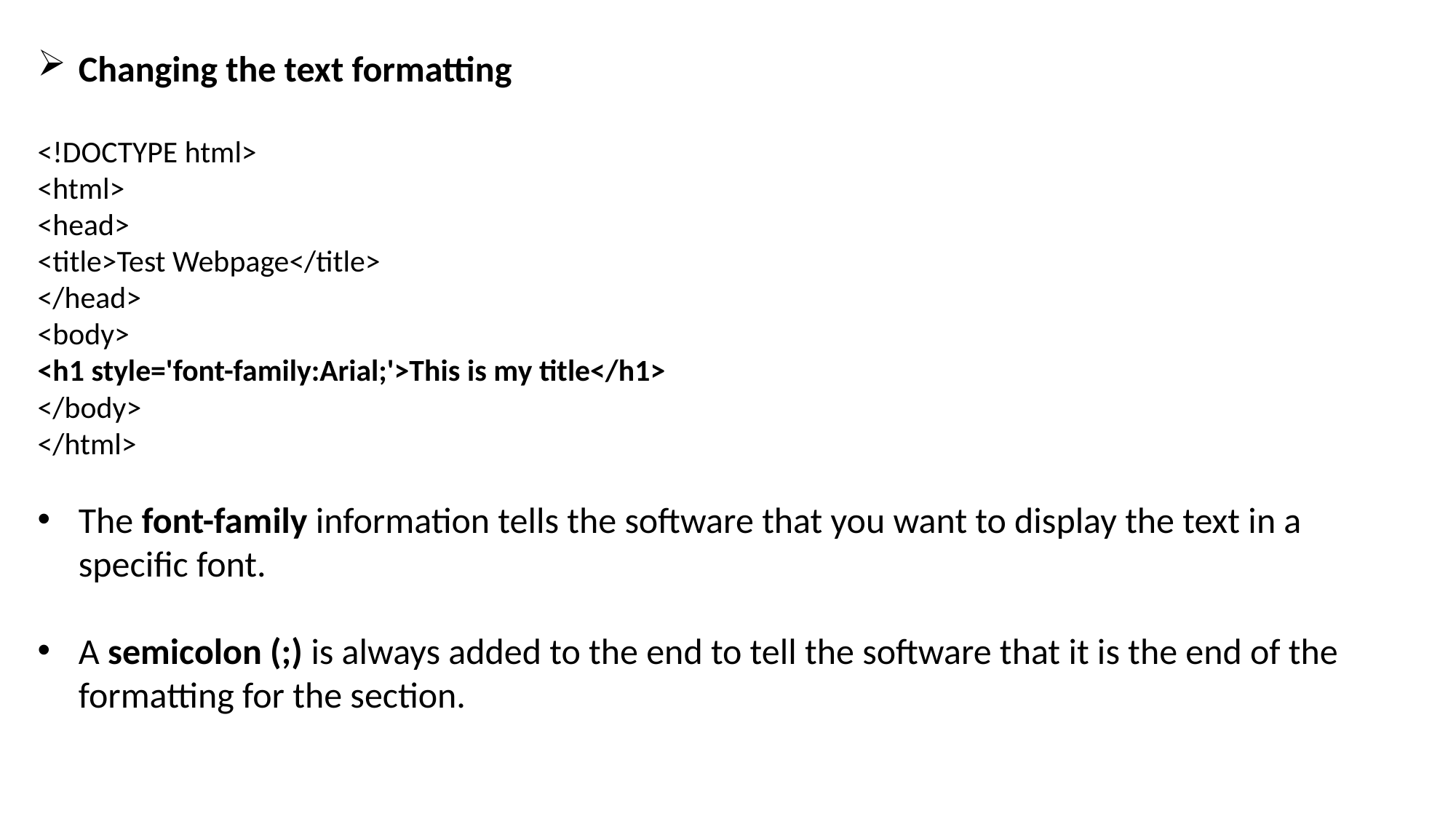

Changing the text formatting

<!DOCTYPE html>
<html>
<head>
<title>Test Webpage</title>
</head>
<body>
<h1 style='font-family:Arial;'>This is my title</h1>
</body>
</html>

The font-family information tells the software that you want to display the text in a specific font.

A semicolon (;) is always added to the end to tell the software that it is the end of the formatting for the section.